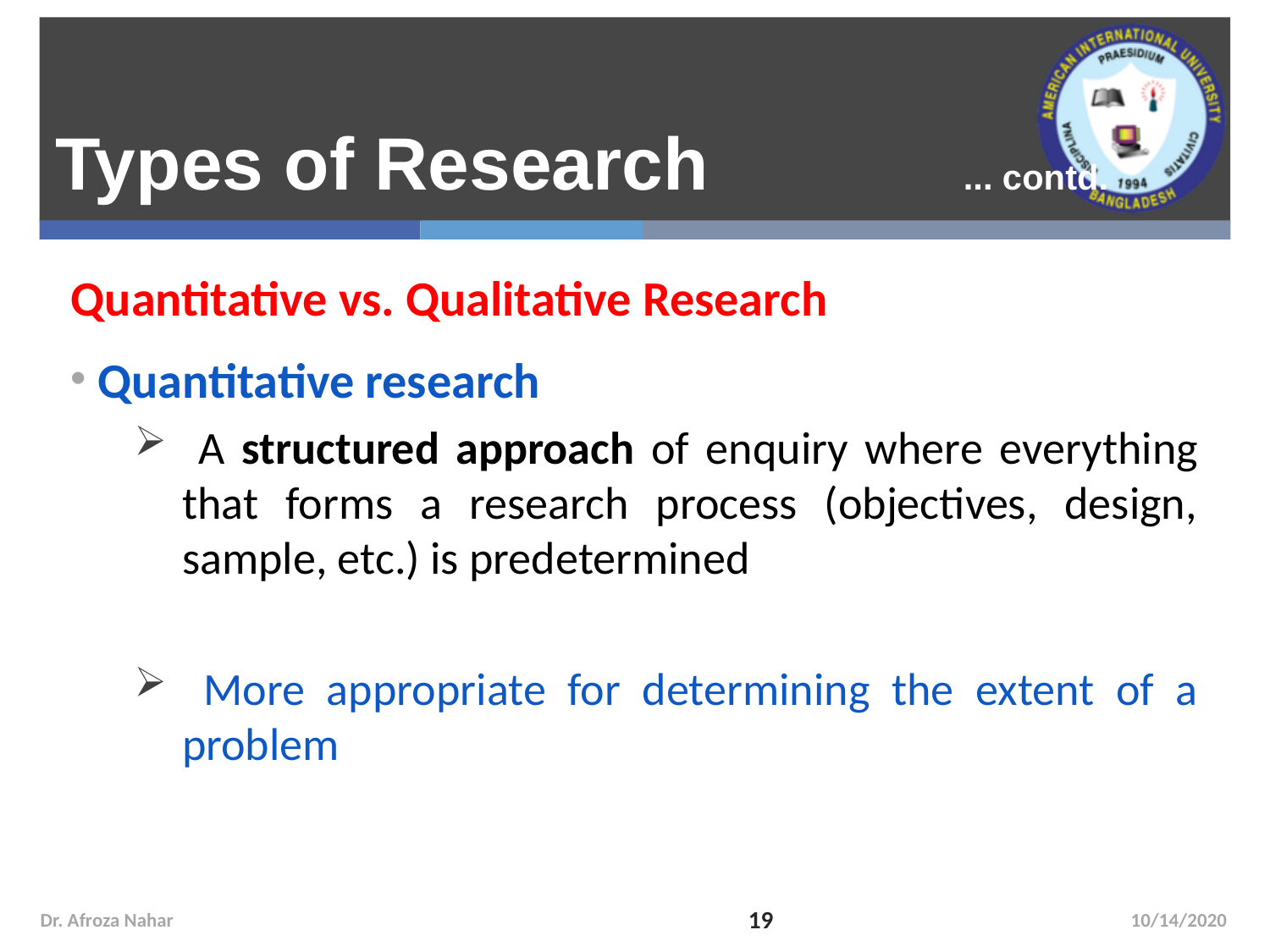

# Types of Research                	  ... contd.
Quantitative vs. Qualitative Research

 Quantitative research
 A structured approach of enquiry where everything that forms a research process (objectives, design, sample, etc.) is predetermined

 More appropriate for determining the extent of a problem

Dr. Afroza Nahar
19
10/14/2020